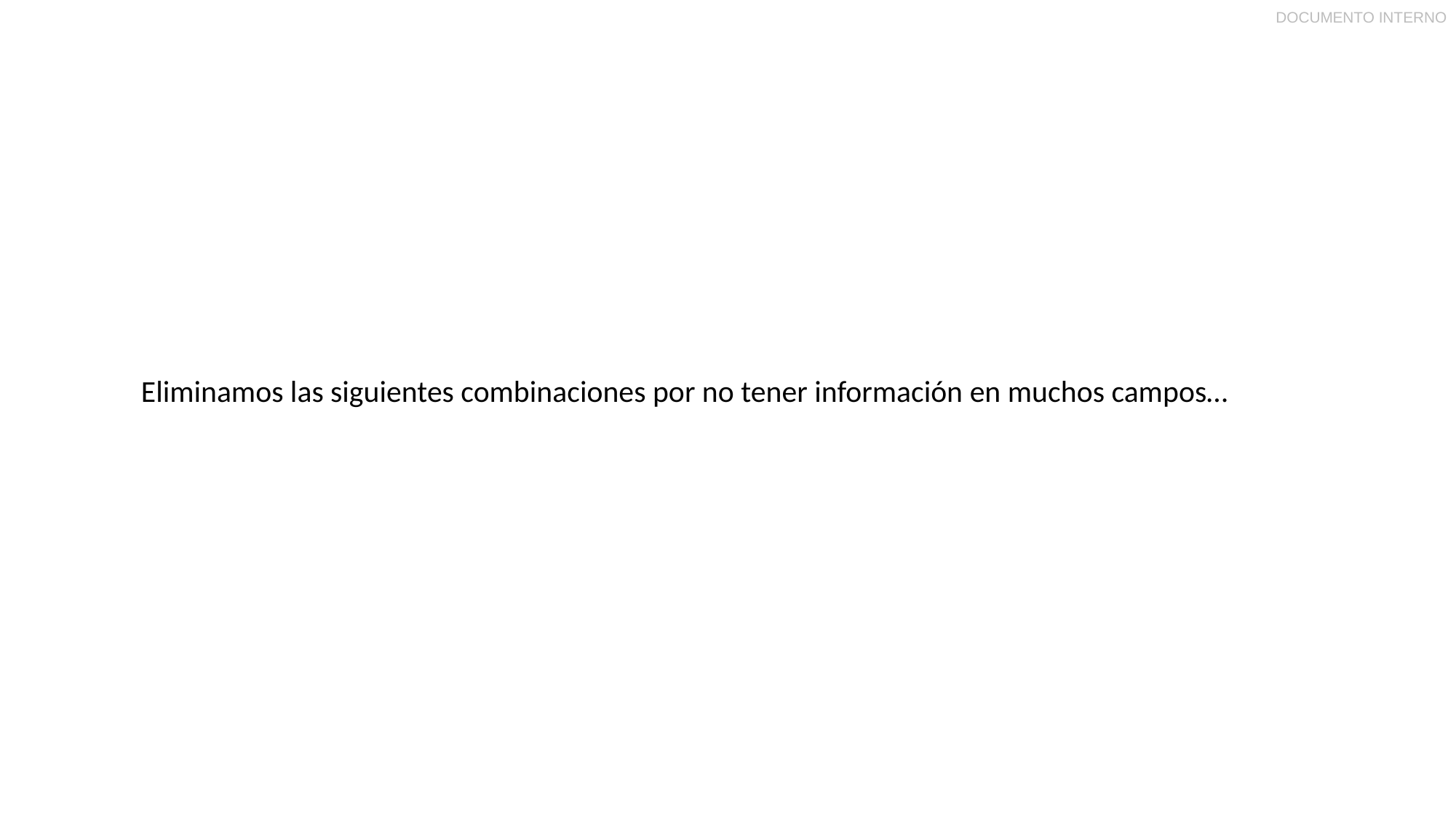

Eliminamos las siguientes combinaciones por no tener información en muchos campos…